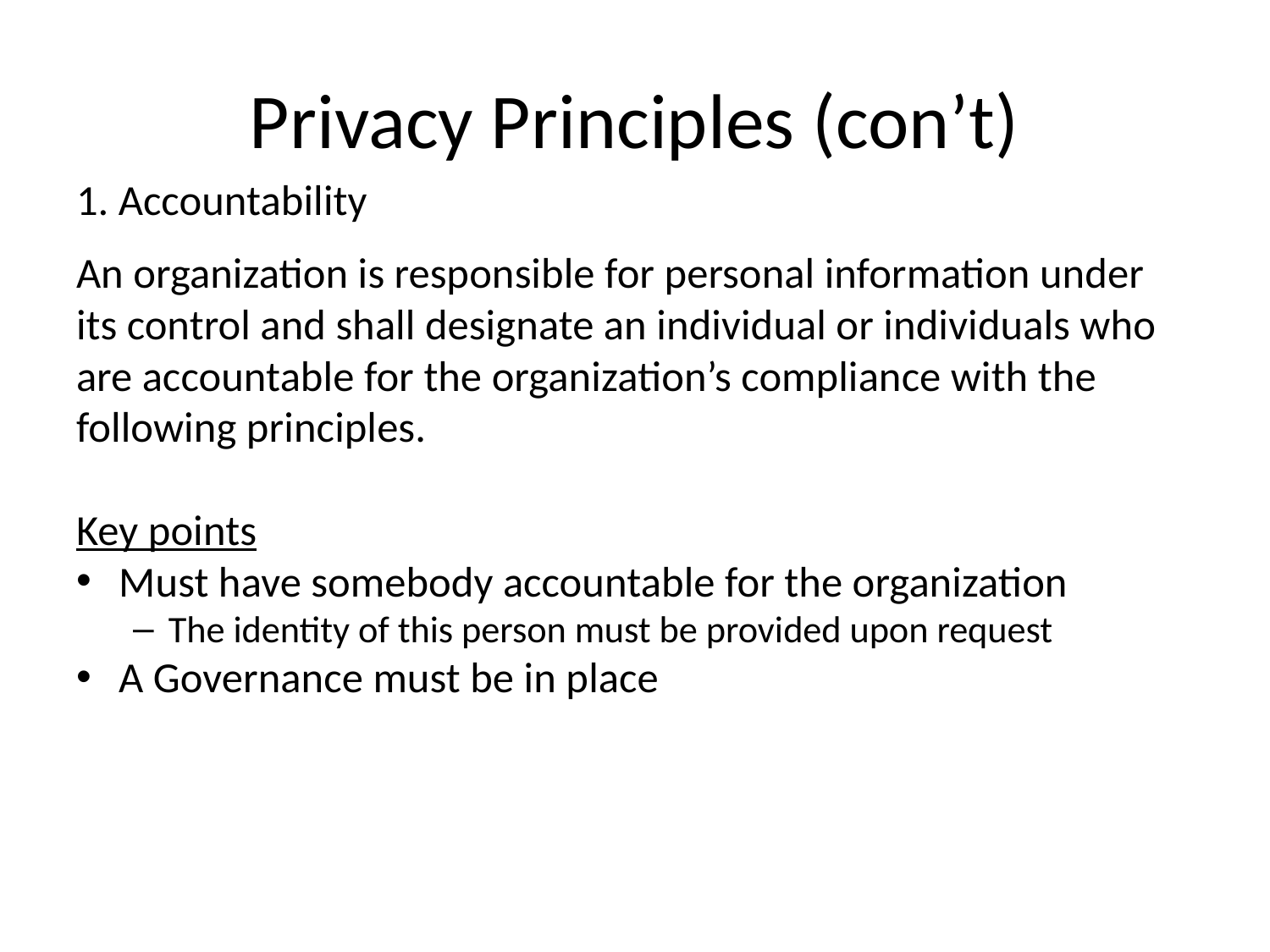

# Privacy Principles (con’t)
1. Accountability
An organization is responsible for personal information under its control and shall designate an individual or individuals who are accountable for the organization’s compliance with the following principles.

Key points
Must have somebody accountable for the organization
The identity of this person must be provided upon request
A Governance must be in place